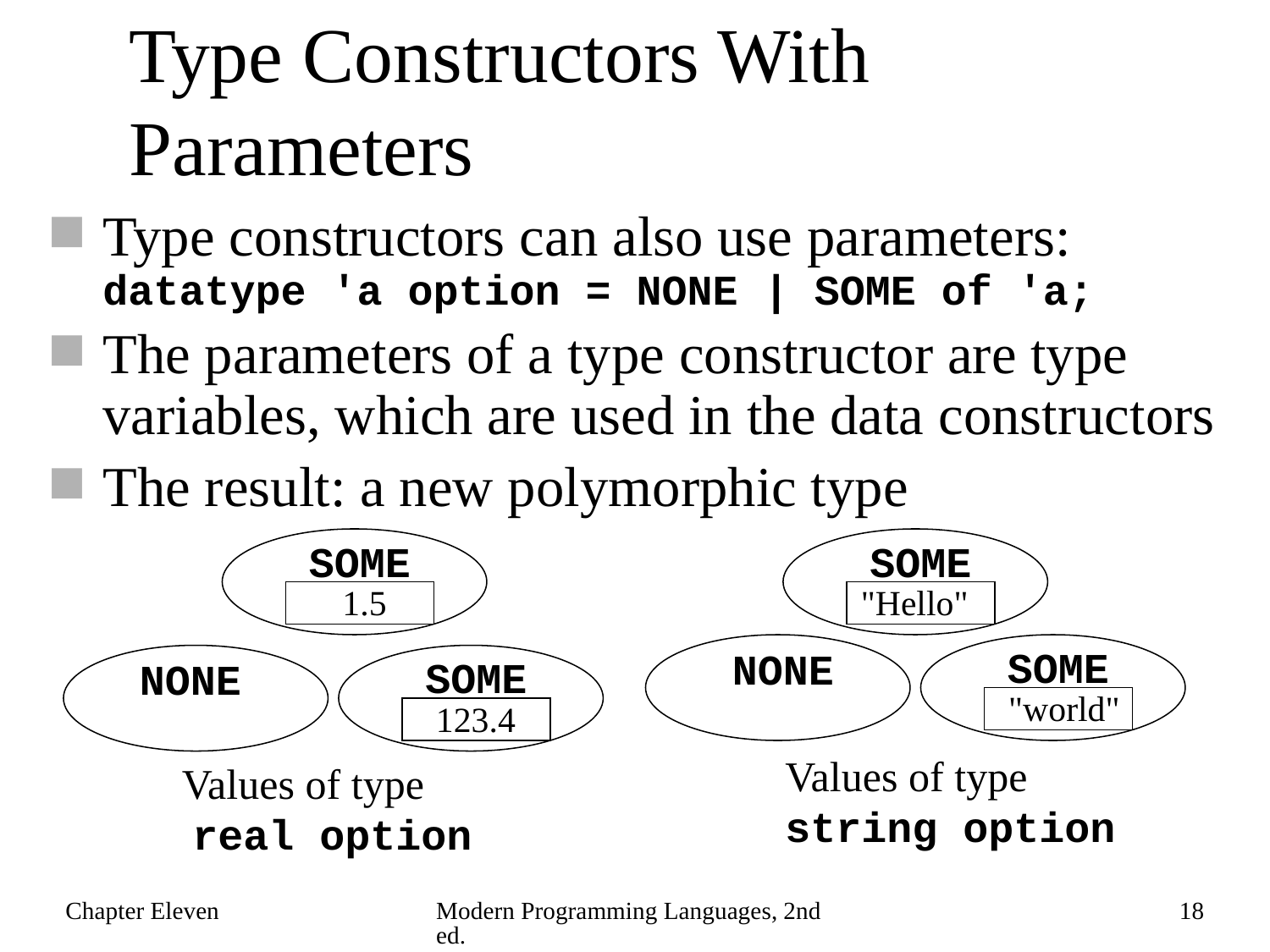

# Type Constructors With Parameters
Type constructors can also use parameters:
datatype 'a option = NONE | SOME of 'a;
The parameters of a type constructor are type variables, which are used in the data constructors
The result: a new polymorphic type

SOME

SOME
1.5
"Hello"

SOME
NONE

SOME
NONE
"world"

123.4

Values of type
string option
Values of type
 real option
Chapter Eleven
Modern Programming Languages, 2nd ed.
18